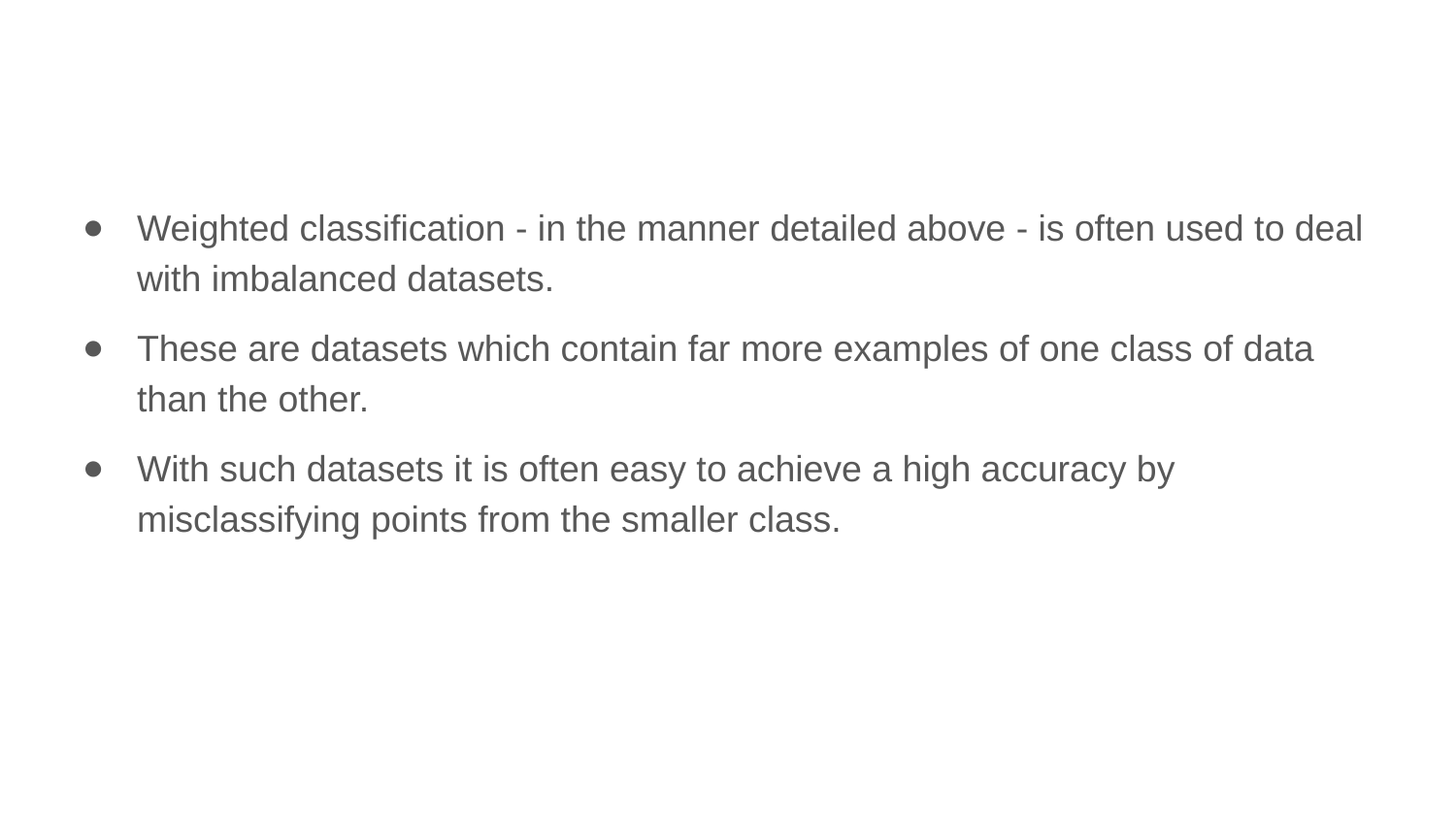

Weighted classification - in the manner detailed above - is often used to deal with imbalanced datasets.
These are datasets which contain far more examples of one class of data than the other.
With such datasets it is often easy to achieve a high accuracy by misclassifying points from the smaller class.